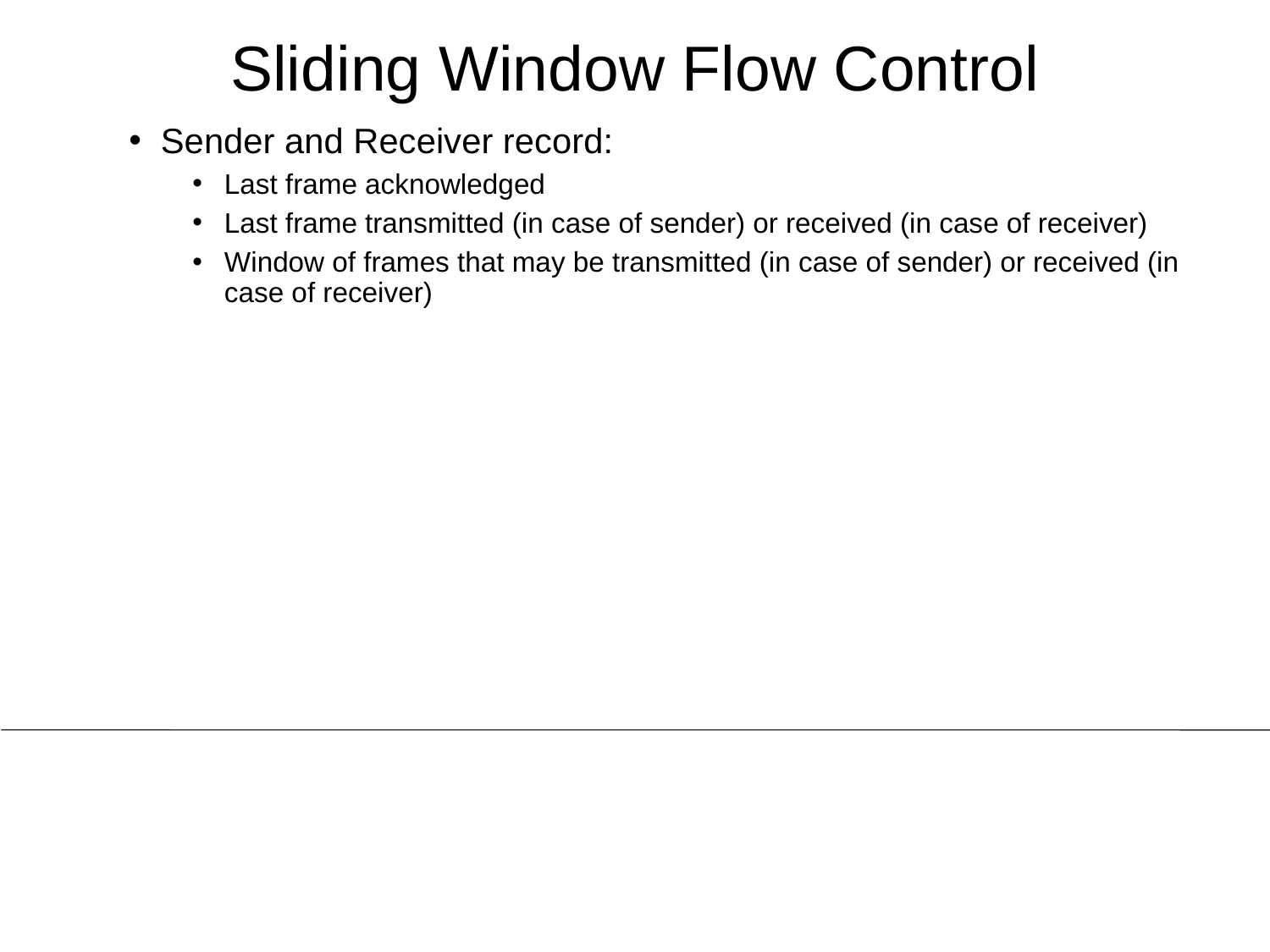

# Sliding Window Flow Control
Sender and Receiver record:
Last frame acknowledged
Last frame transmitted (in case of sender) or received (in case of receiver)
Window of frames that may be transmitted (in case of sender) or received (in case of receiver)